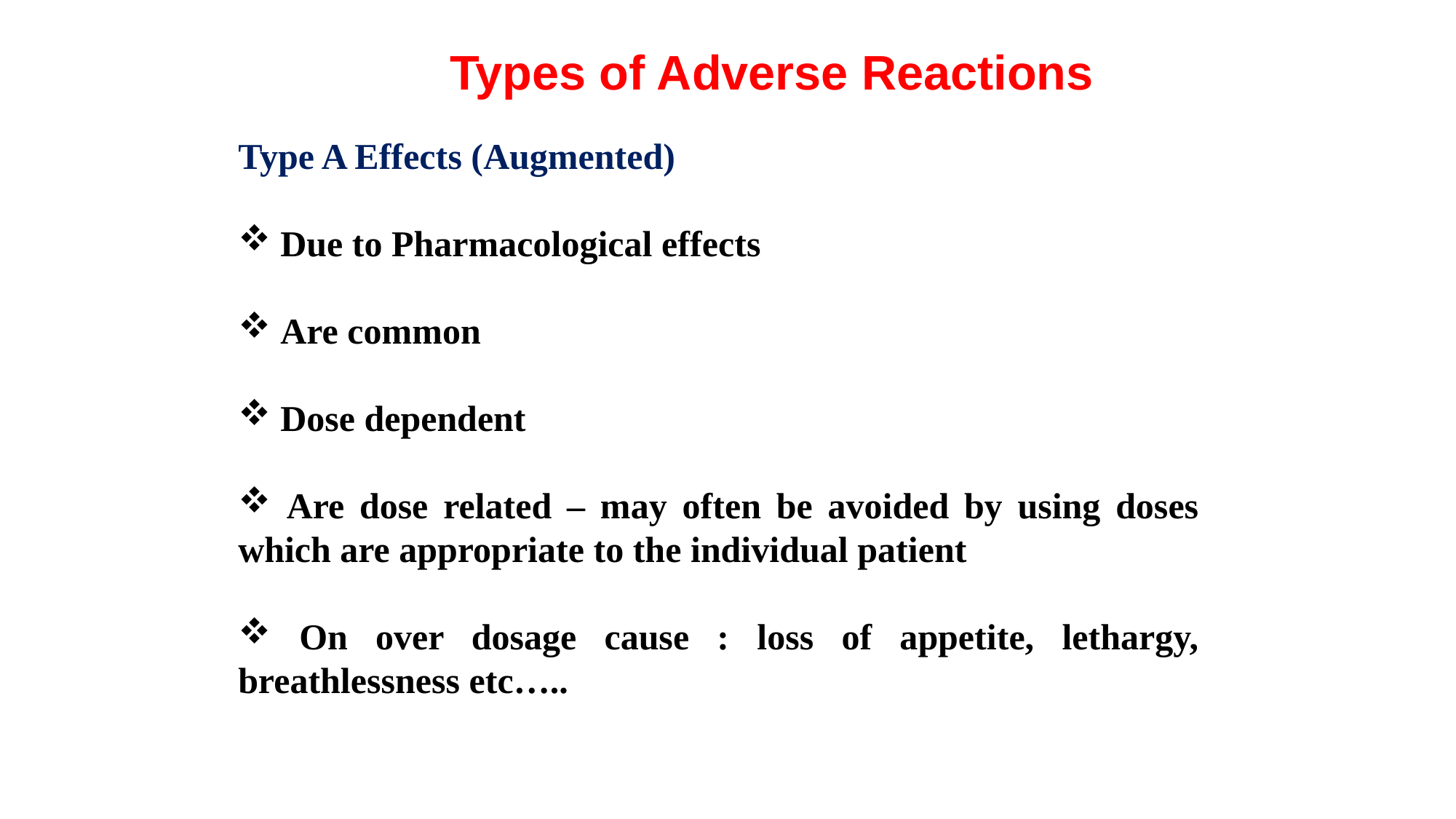

Types of Adverse Reactions
Type A Effects (Augmented)

 Due to Pharmacological effects

 Are common

 Dose dependent

 Are dose related – may often be avoided by using doses which are appropriate to the individual patient

 On over dosage cause : loss of appetite, lethargy, breathlessness etc…..